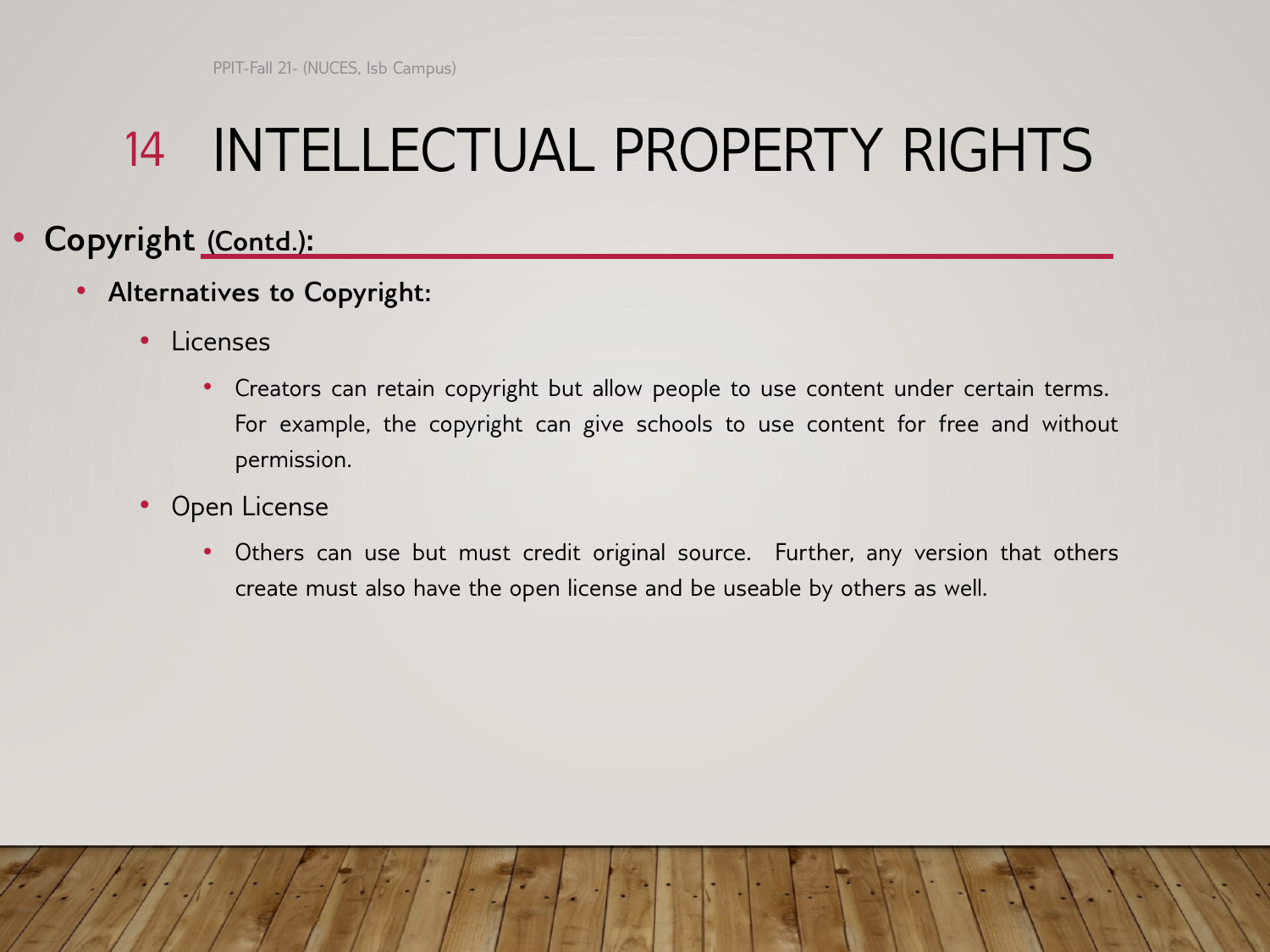

PPIT-Fall 21- (NUCES, Isb Campus)
14
# Intellectual Property Rights
Copyright (Contd.):
Alternatives to Copyright:
Licenses
Creators can retain copyright but allow people to use content under certain terms.  For example, the copyright can give schools to use content for free and without permission.
Open License
Others can use but must credit original source.  Further, any version that others create must also have the open license and be useable by others as well.